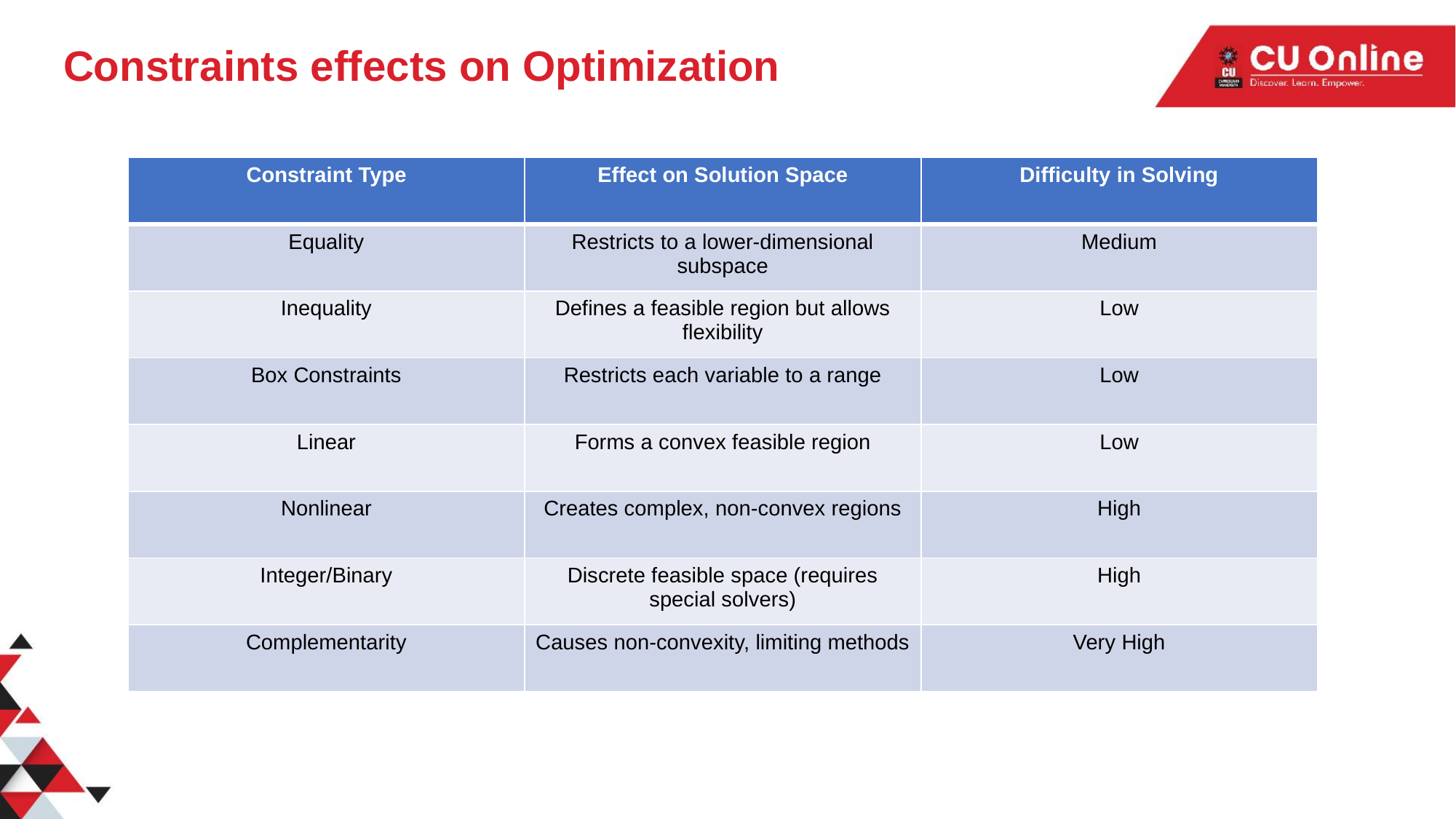

# Constraints effects on Optimization
| Constraint Type | Effect on Solution Space | Difficulty in Solving |
| --- | --- | --- |
| Equality | Restricts to a lower-dimensional subspace | Medium |
| Inequality | Defines a feasible region but allows flexibility | Low |
| Box Constraints | Restricts each variable to a range | Low |
| Linear | Forms a convex feasible region | Low |
| Nonlinear | Creates complex, non-convex regions | High |
| Integer/Binary | Discrete feasible space (requires special solvers) | High |
| Complementarity | Causes non-convexity, limiting methods | Very High |